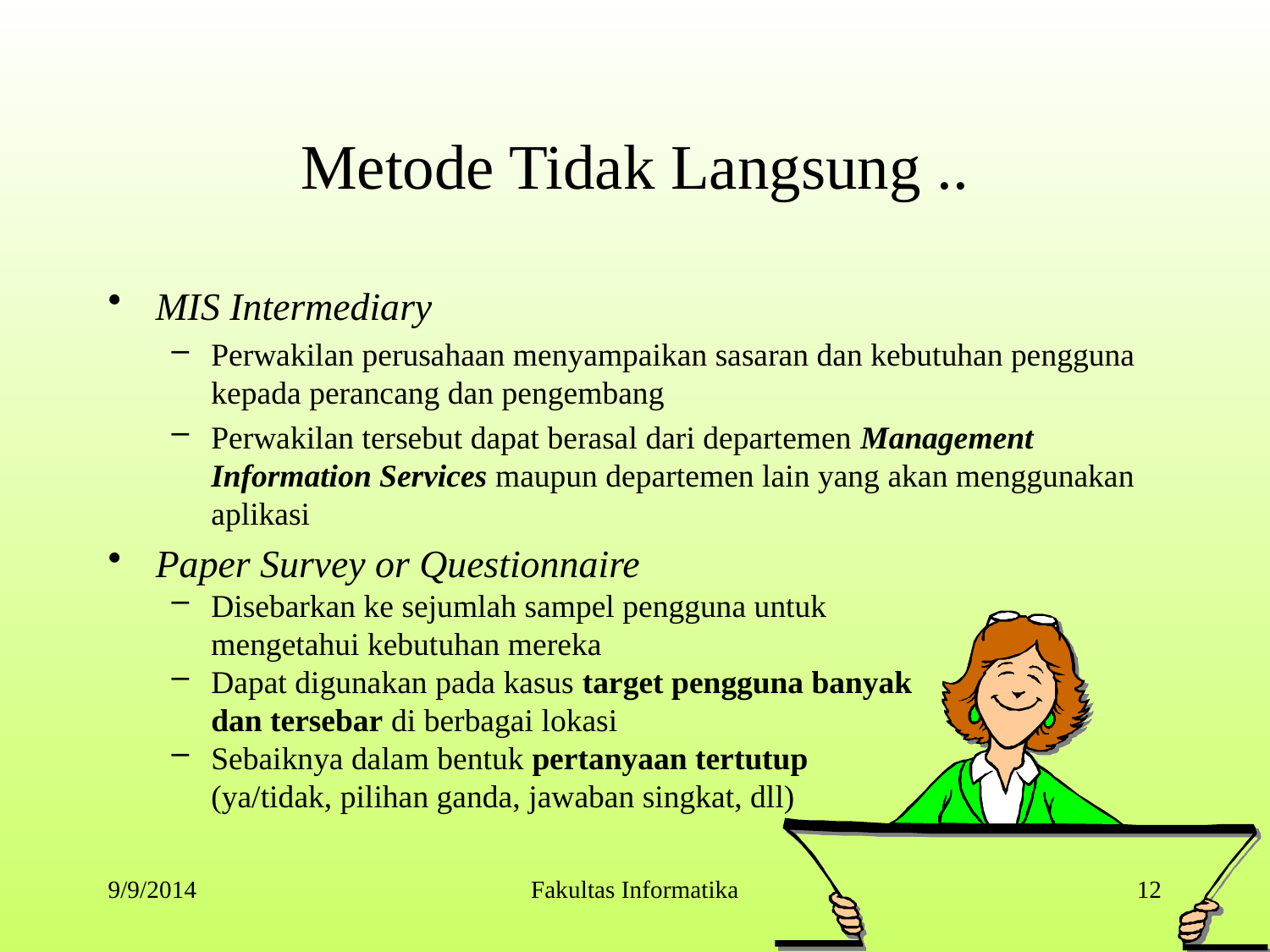

# Metode Tidak Langsung ..
MIS Intermediary
Perwakilan perusahaan menyampaikan sasaran dan kebutuhan pengguna kepada perancang dan pengembang
Perwakilan tersebut dapat berasal dari departemen Management Information Services maupun departemen lain yang akan menggunakan aplikasi
Paper Survey or Questionnaire
Disebarkan ke sejumlah sampel pengguna untuk
	mengetahui kebutuhan mereka
Dapat digunakan pada kasus target pengguna banyak
	dan tersebar di berbagai lokasi
Sebaiknya dalam bentuk pertanyaan tertutup
	(ya/tidak, pilihan ganda, jawaban singkat, dll)
9/9/2014
Fakultas Informatika
12